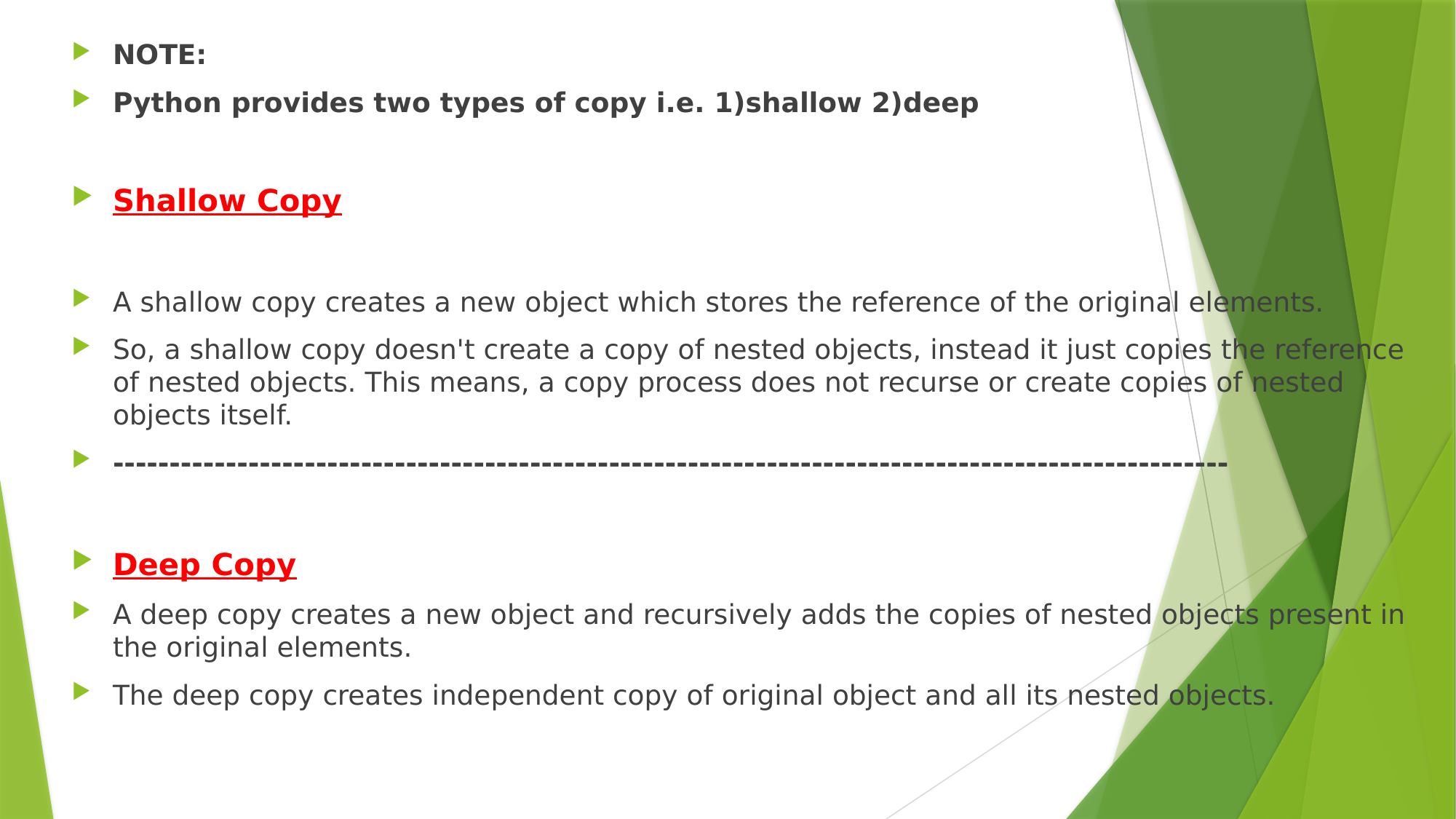

NOTE:
Python provides two types of copy i.e. 1)shallow 2)deep

Shallow Copy

A shallow copy creates a new object which stores the reference of the original elements.
So, a shallow copy doesn't create a copy of nested objects, instead it just copies the reference of nested objects. This means, a copy process does not recurse or create copies of nested objects itself.
---------------------------------------------------------------------------------------------------

Deep Copy
A deep copy creates a new object and recursively adds the copies of nested objects present in the original elements.
The deep copy creates independent copy of original object and all its nested objects.